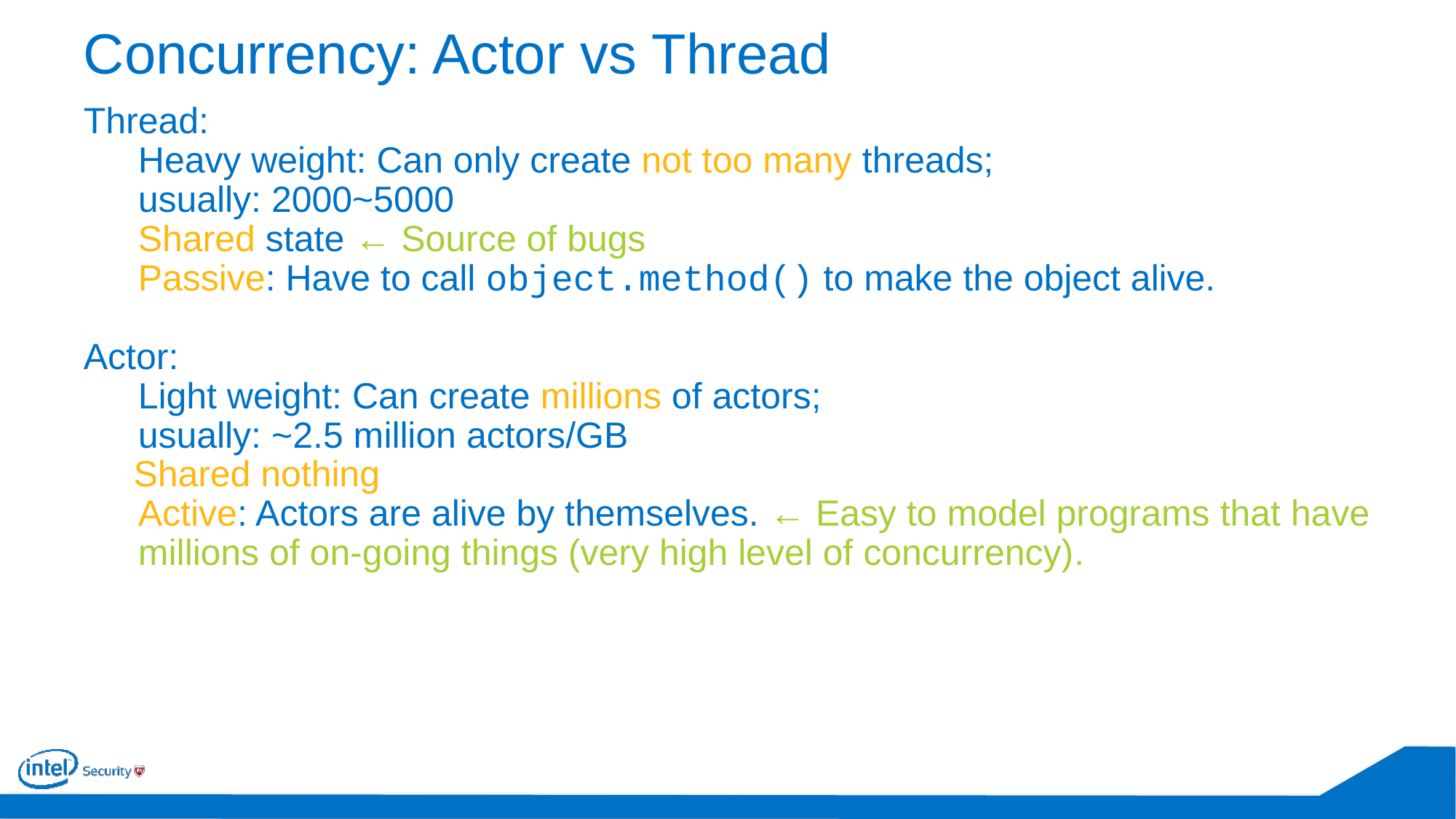

# Concurrency: Actor vs Thread
Thread:
Heavy weight: Can only create not too many threads;
usually: 2000~5000
Shared state ← Source of bugs
Passive: Have to call object.method() to make the object alive.

Actor:
Light weight: Can create millions of actors;
usually: ~2.5 million actors/GB
    Shared nothing
Active: Actors are alive by themselves. ← Easy to model programs that have millions of on-going things (very high level of concurrency).